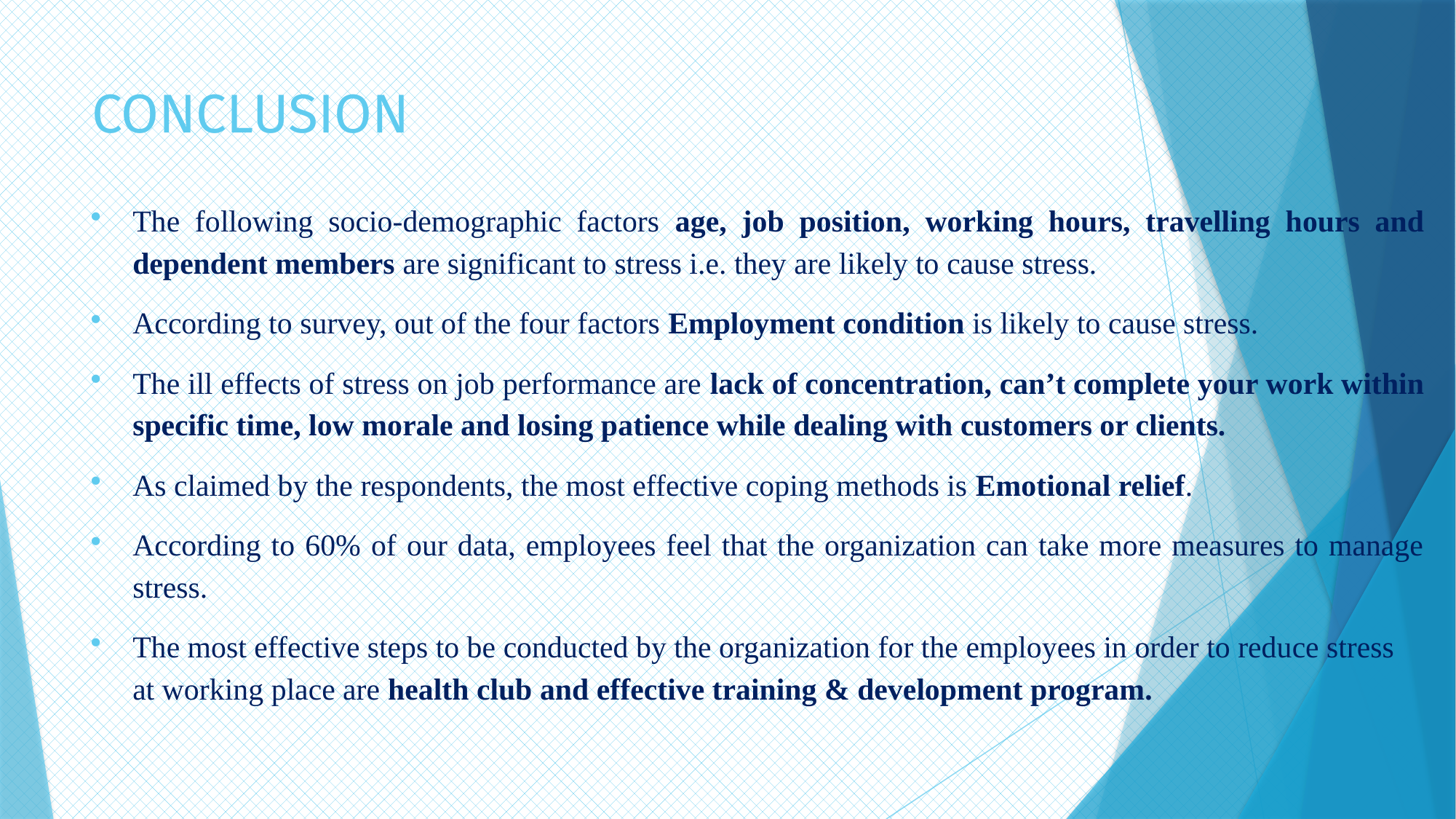

# CONCLUSION

The following socio-demographic factors age, job position, working hours, travelling hours and dependent members are significant to stress i.e. they are likely to cause stress.
According to survey, out of the four factors Employment condition is likely to cause stress.
The ill effects of stress on job performance are lack of concentration, can’t complete your work within specific time, low morale and losing patience while dealing with customers or clients.
As claimed by the respondents, the most effective coping methods is Emotional relief.
According to 60% of our data, employees feel that the organization can take more measures to manage stress.
The most effective steps to be conducted by the organization for the employees in order to reduce stress at working place are health club and effective training & development program.